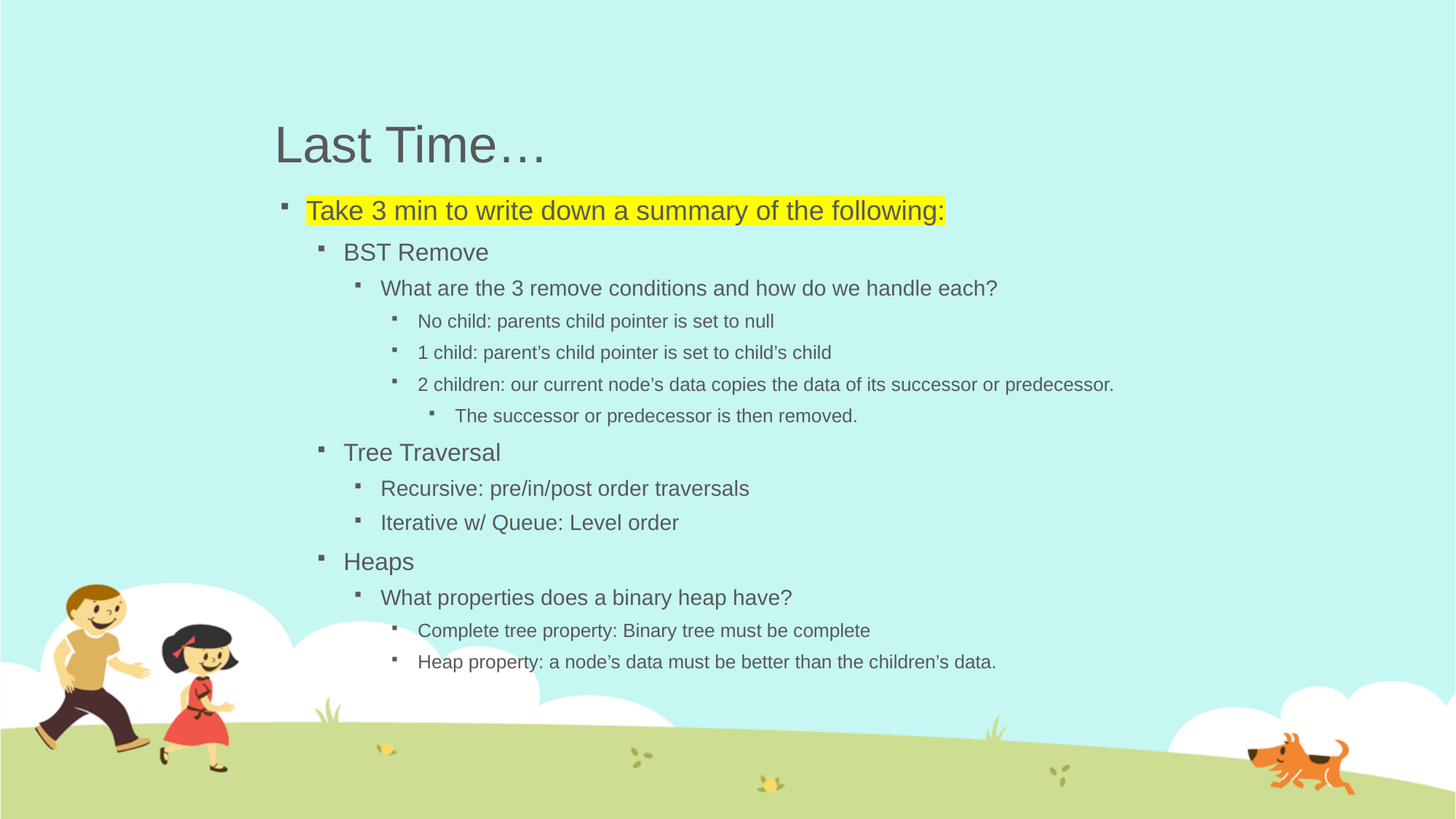

# Last Time…
Take 3 min to write down a summary of the following:
BST Remove
What are the 3 remove conditions and how do we handle each?
No child: parents child pointer is set to null
1 child: parent’s child pointer is set to child’s child
2 children: our current node’s data copies the data of its successor or predecessor.
The successor or predecessor is then removed.
Tree Traversal
Recursive: pre/in/post order traversals
Iterative w/ Queue: Level order
Heaps
What properties does a binary heap have?
Complete tree property: Binary tree must be complete
Heap property: a node’s data must be better than the children’s data.